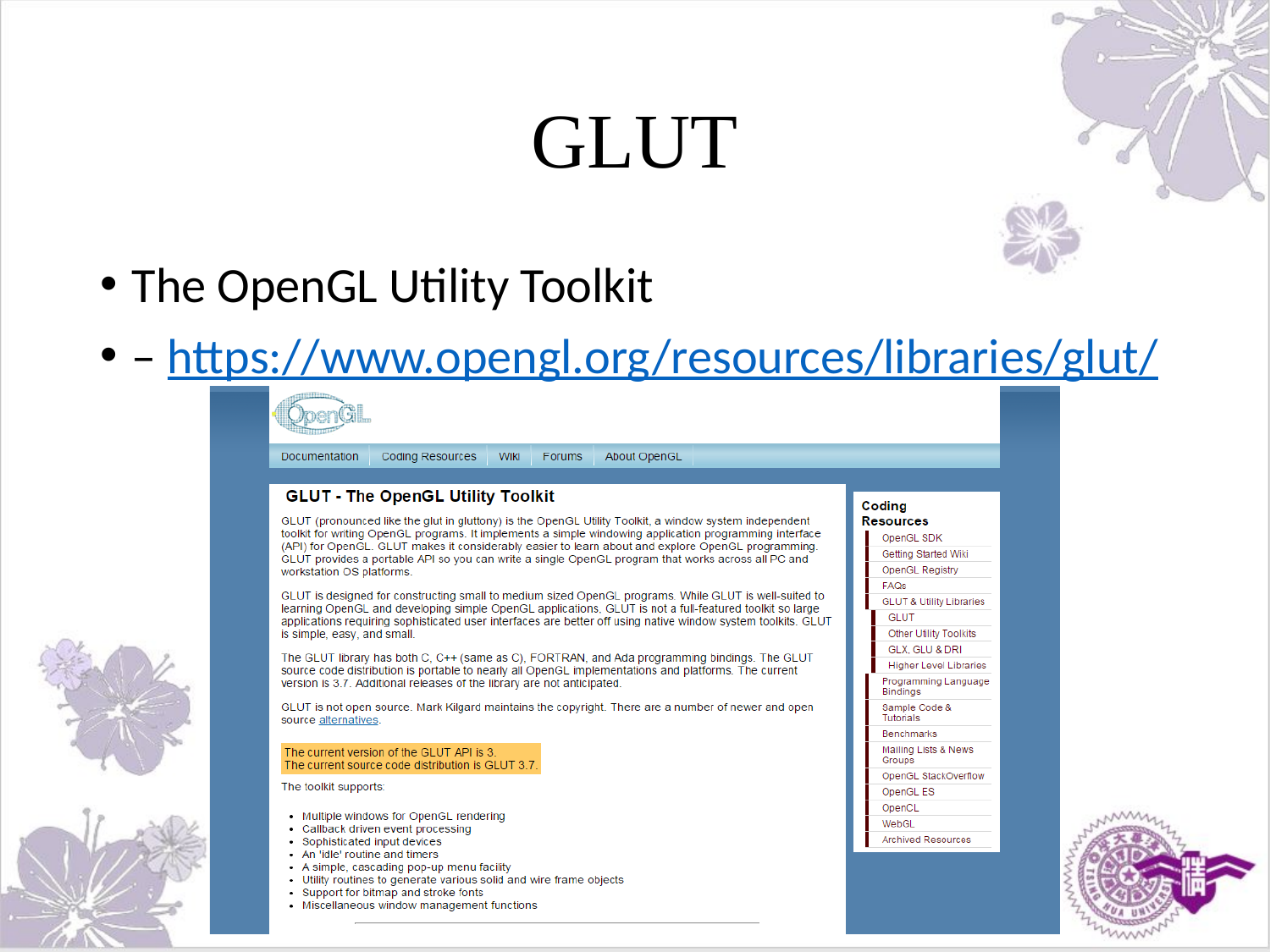

# GLUT
The OpenGL Utility Toolkit
– https://www.opengl.org/resources/libraries/glut/